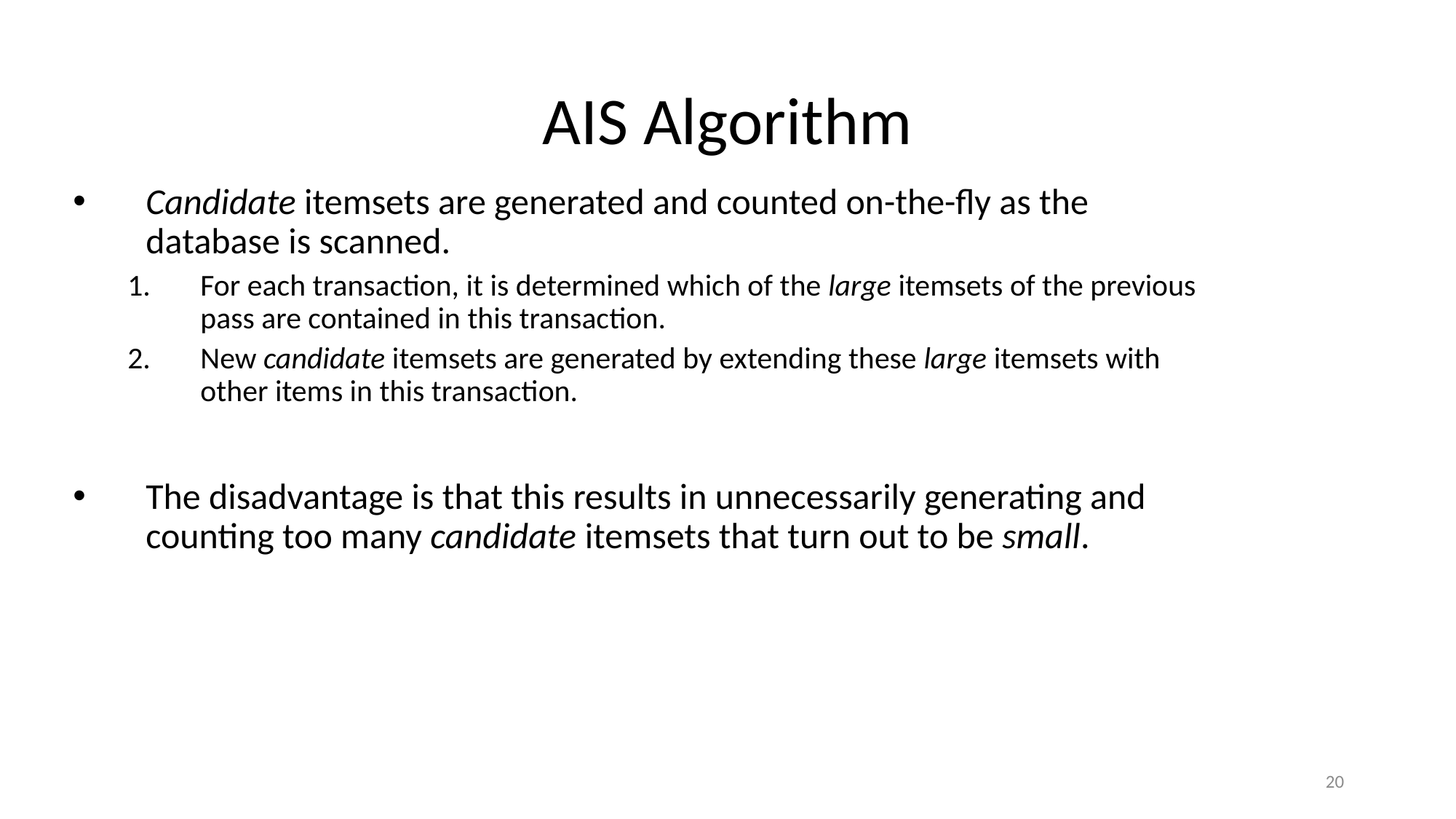

# AIS Algorithm
Candidate itemsets are generated and counted on-the-fly as the database is scanned.
For each transaction, it is determined which of the large itemsets of the previous pass are contained in this transaction.
New candidate itemsets are generated by extending these large itemsets with other items in this transaction.

The disadvantage is that this results in unnecessarily generating and counting too many candidate itemsets that turn out to be small.
20